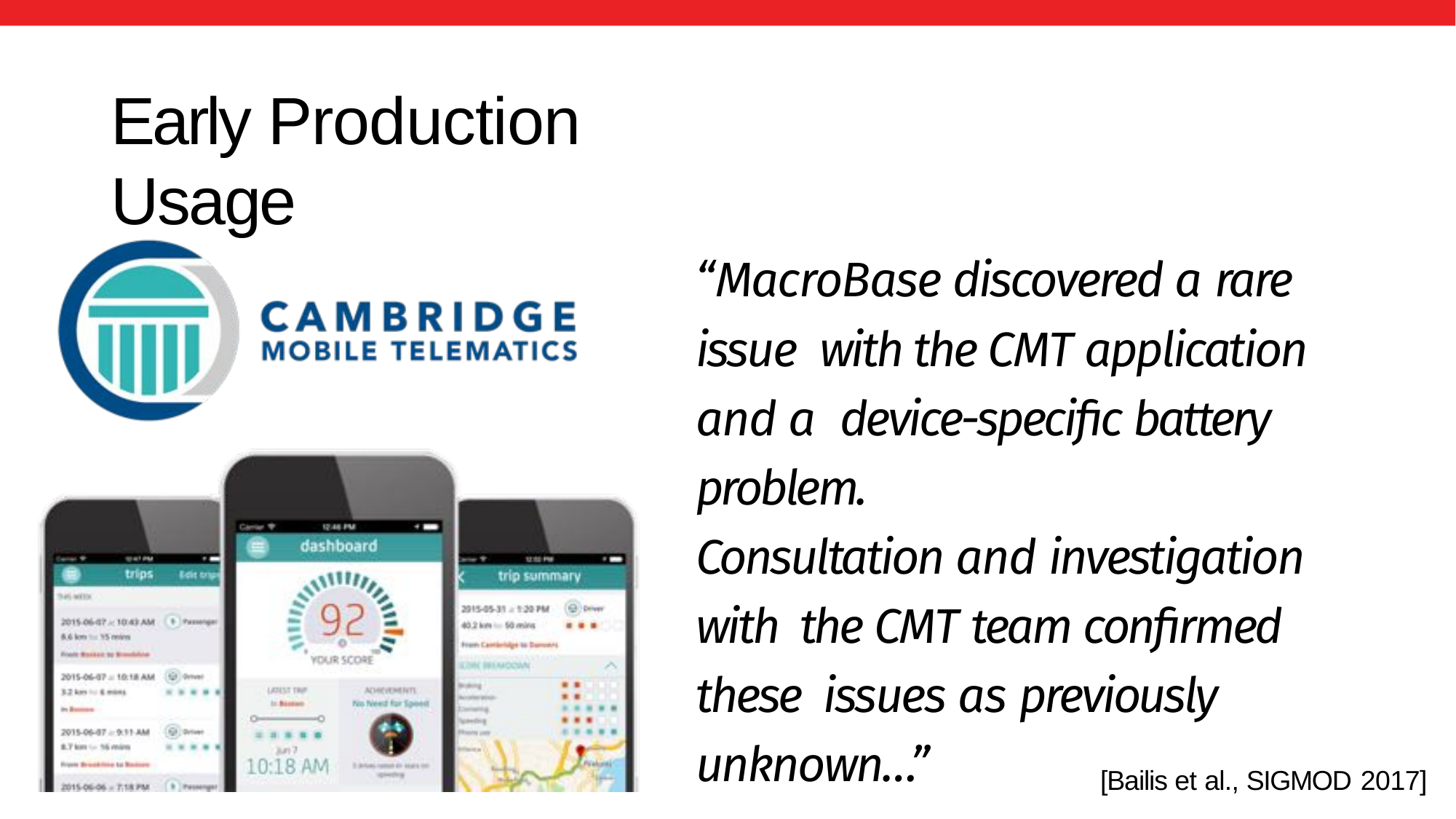

# Early Production Usage
“MacroBase discovered a rare issue  with the CMT application and a  device-specific battery problem.
Consultation and investigation with  the CMT team confirmed these  issues as previously unknown…”

[Bailis et al., SIGMOD 2017]